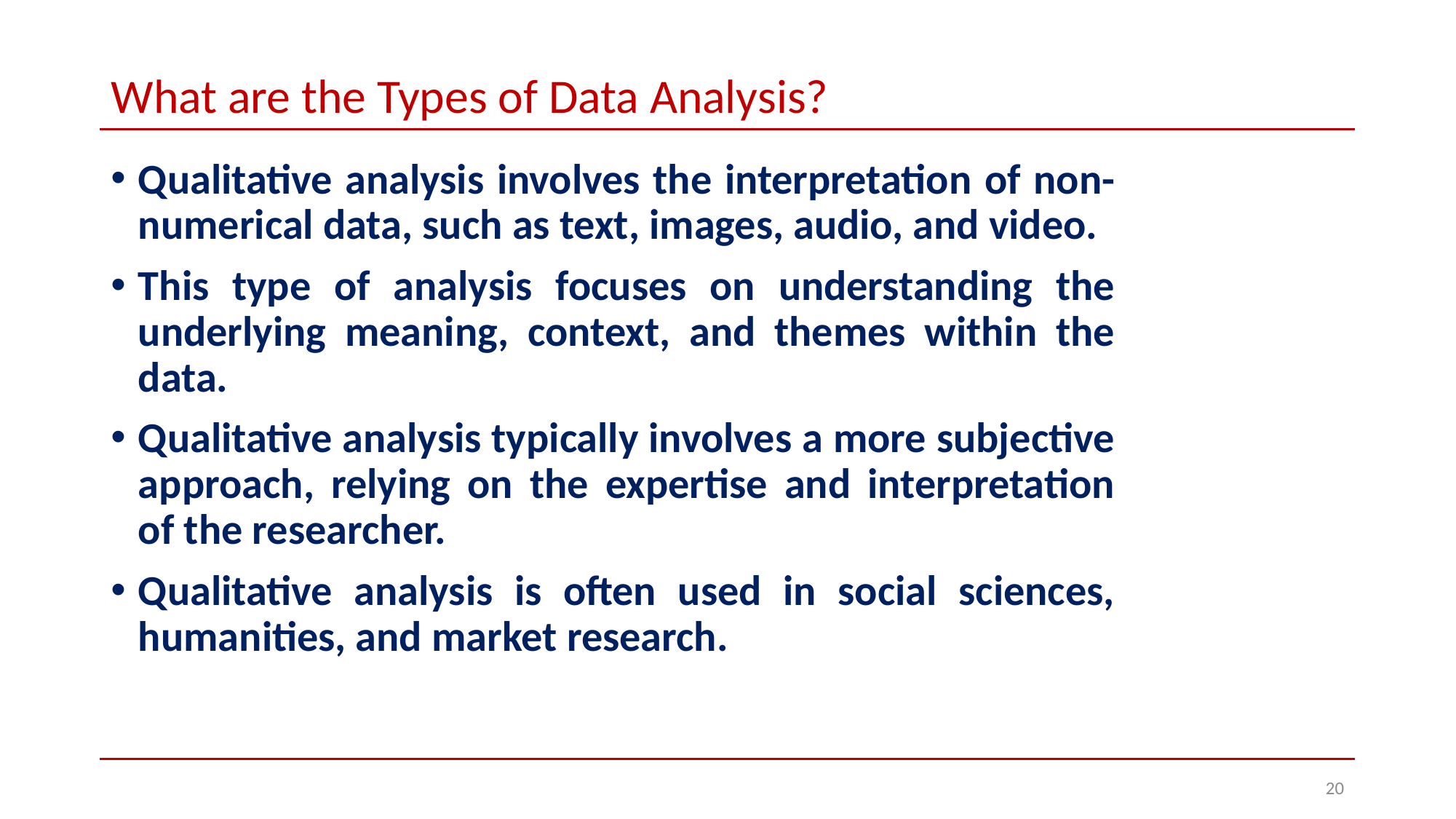

# What are the Types of Data Analysis?
Qualitative analysis involves the interpretation of non-numerical data, such as text, images, audio, and video.
This type of analysis focuses on understanding the underlying meaning, context, and themes within the data.
Qualitative analysis typically involves a more subjective approach, relying on the expertise and interpretation of the researcher.
Qualitative analysis is often used in social sciences, humanities, and market research.
20